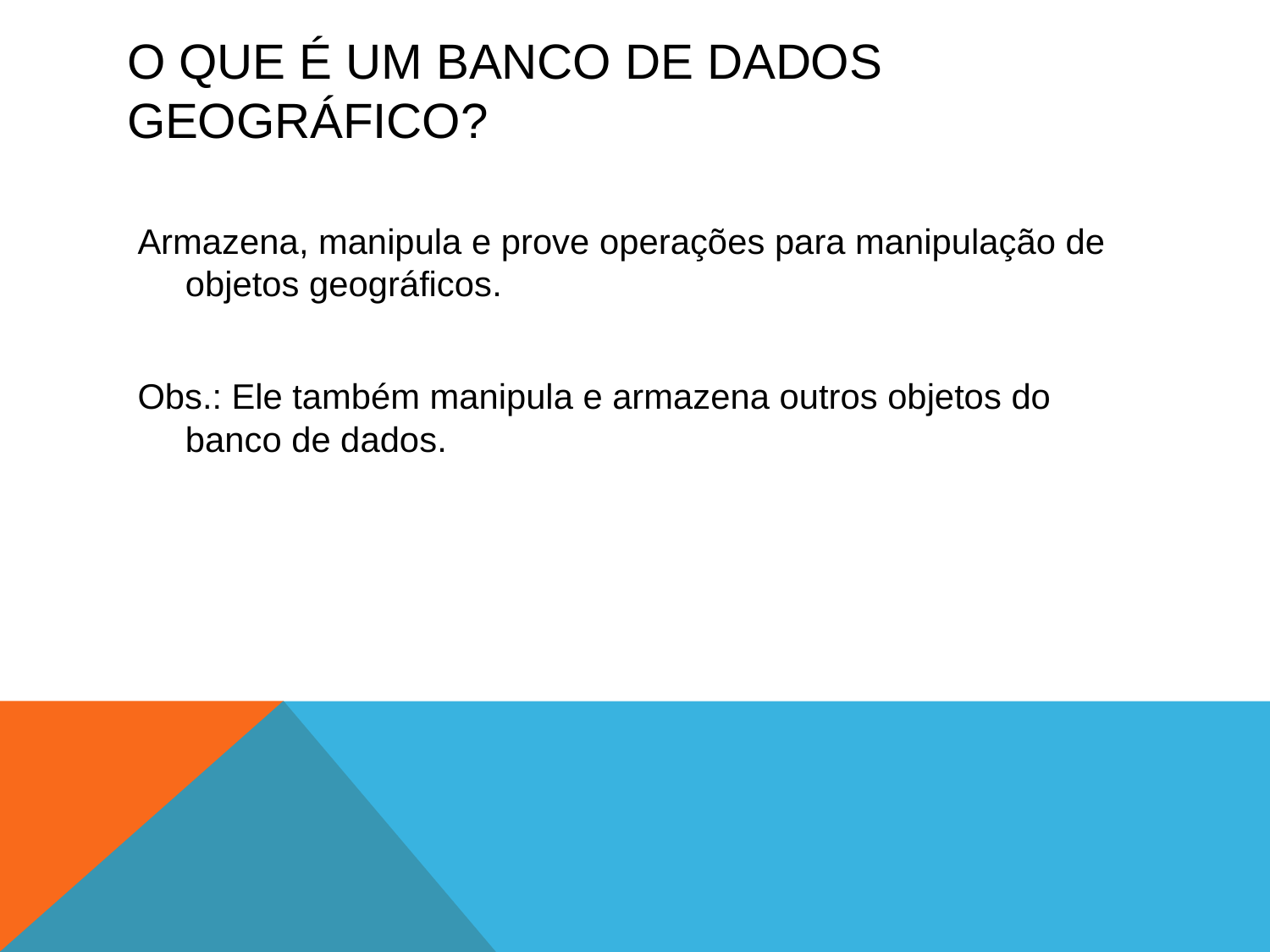

# O que é um banco de dados geográfico?

Armazena, manipula e prove operações para manipulação de objetos geográficos.

Obs.: Ele também manipula e armazena outros objetos do banco de dados.